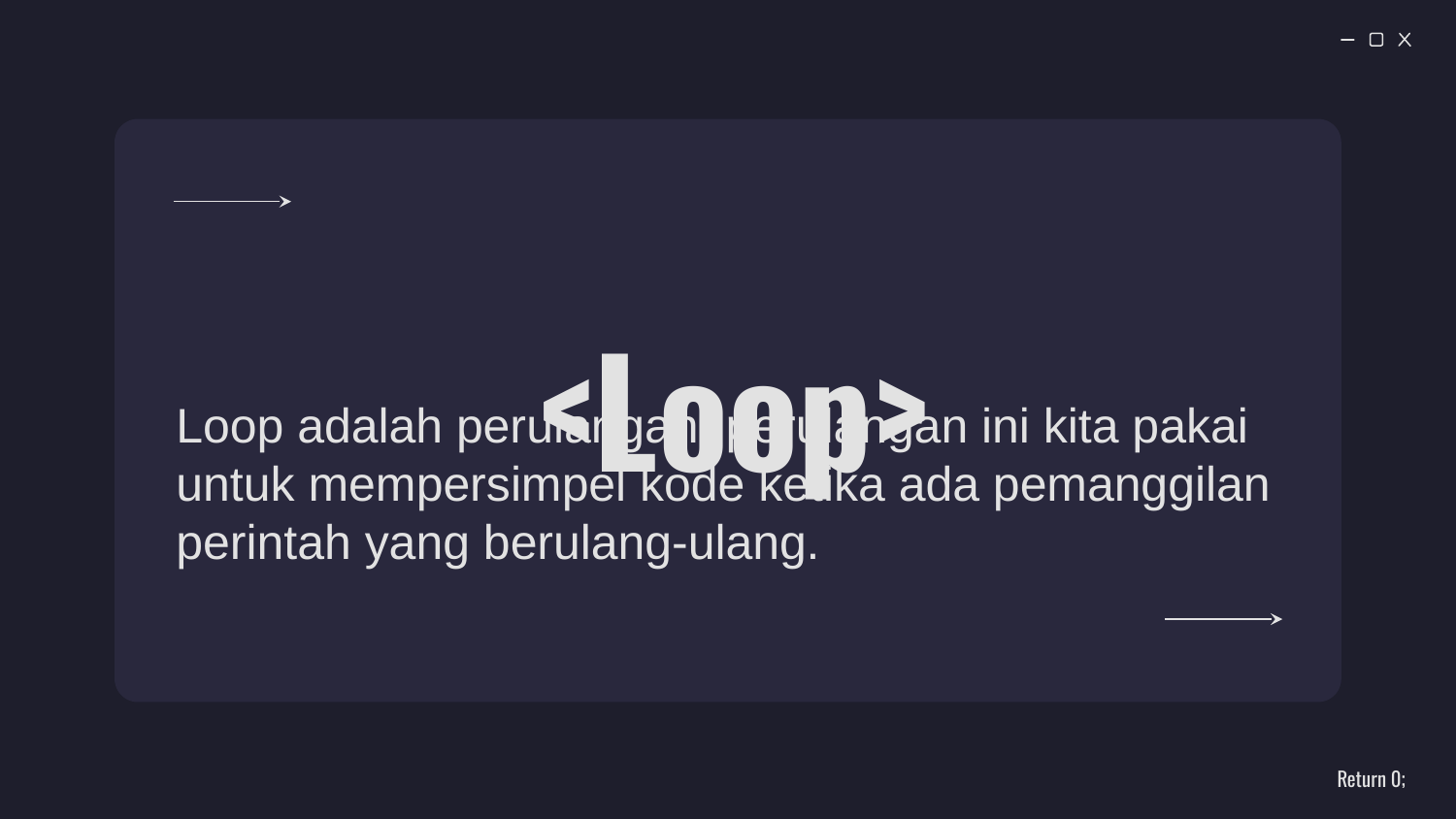

# <Loop>
Loop adalah perulangan, perulangan ini kita pakai untuk mempersimpel kode ketika ada pemanggilan perintah yang berulang-ulang.
Return 0;